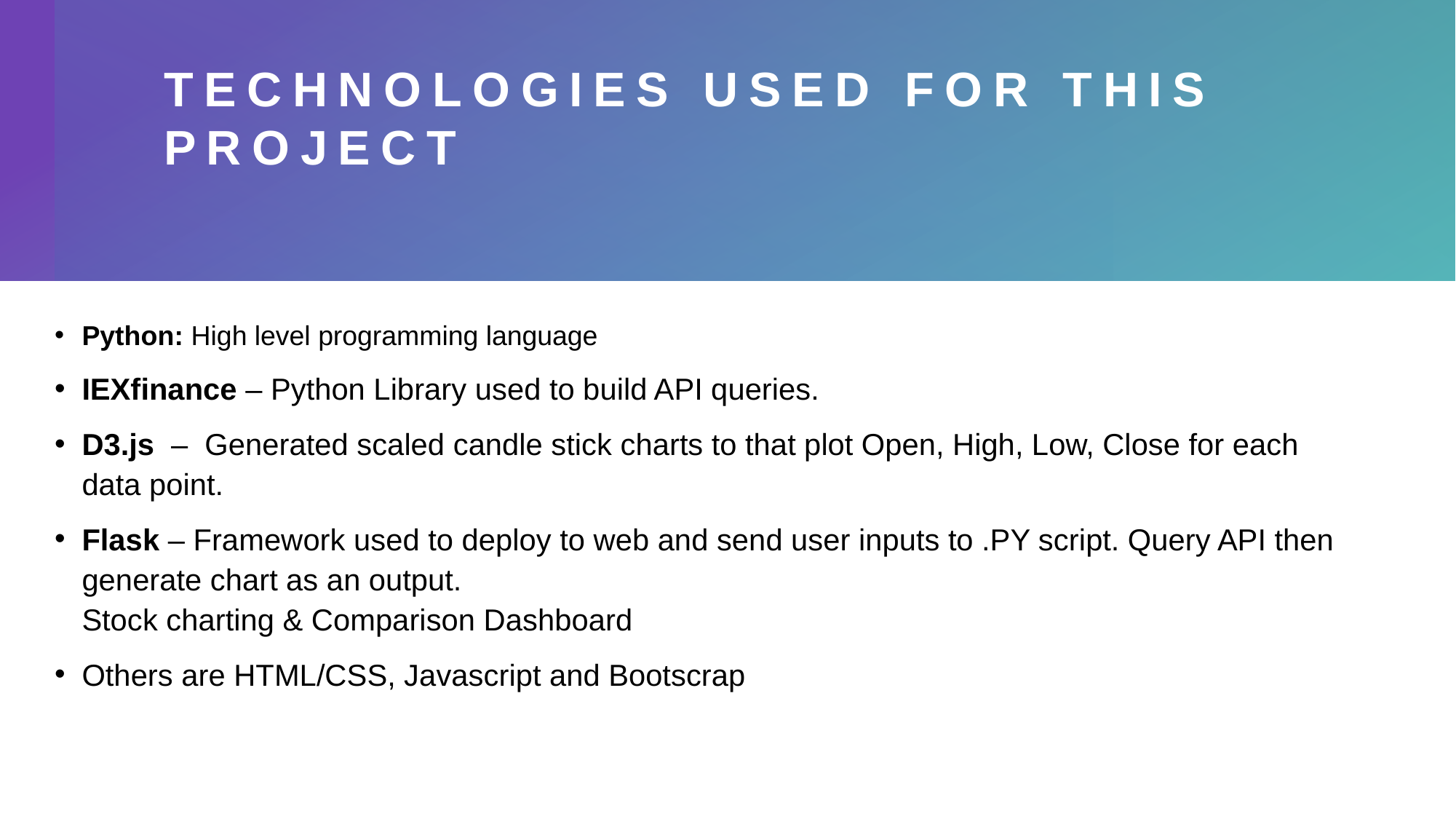

# Technologies used for this project
Python: High level programming language
IEXfinance – Python Library used to build API queries.
D3.js  –  Generated scaled candle stick charts to that plot Open, High, Low, Close for each data point.
Flask – Framework used to deploy to web and send user inputs to .PY script. Query API then generate chart as an output.
Stock charting & Comparison Dashboard
Others are HTML/CSS, Javascript and Bootscrap